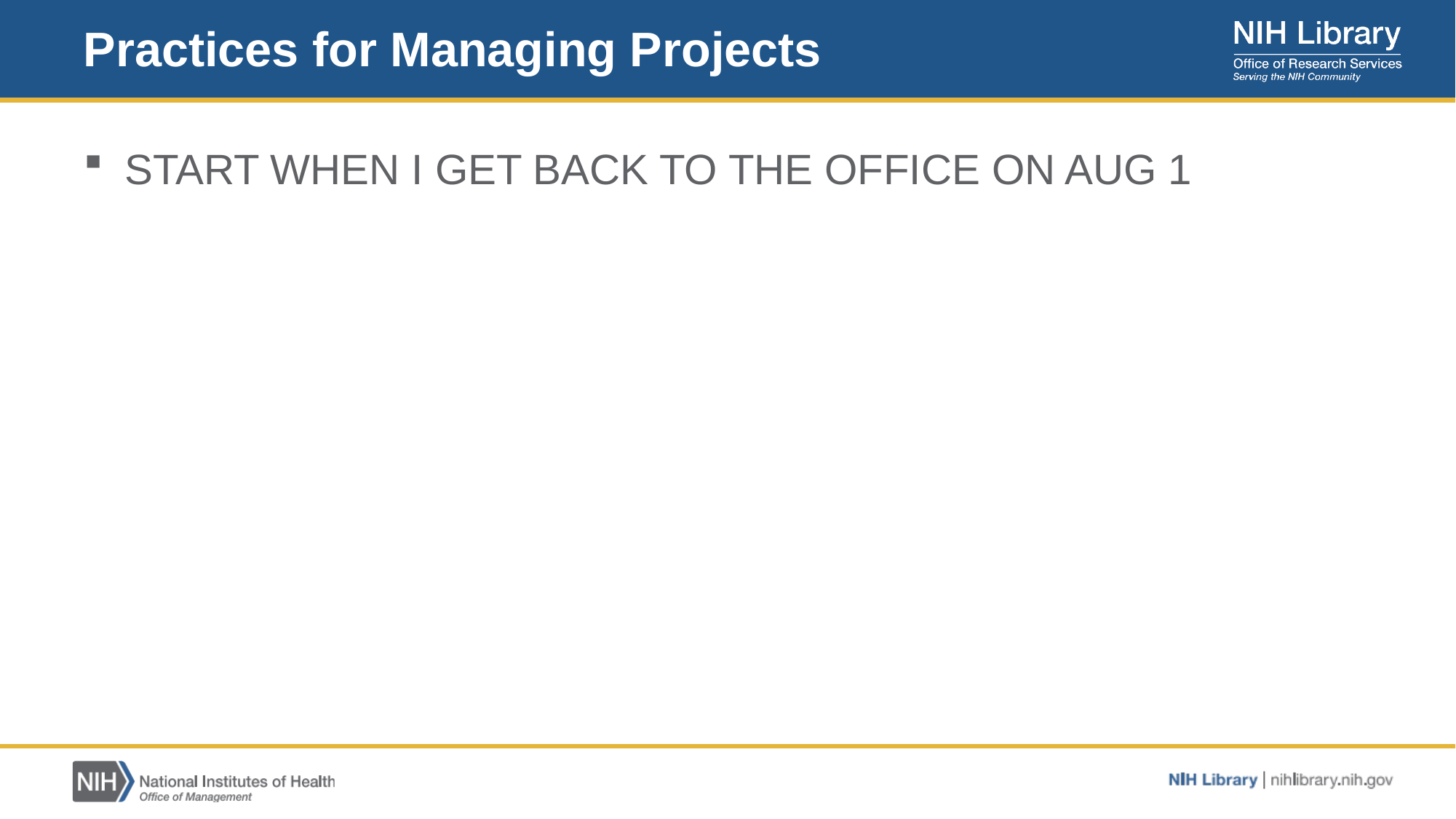

# Practices for Managing Projects
START WHEN I GET BACK TO THE OFFICE ON AUG 1